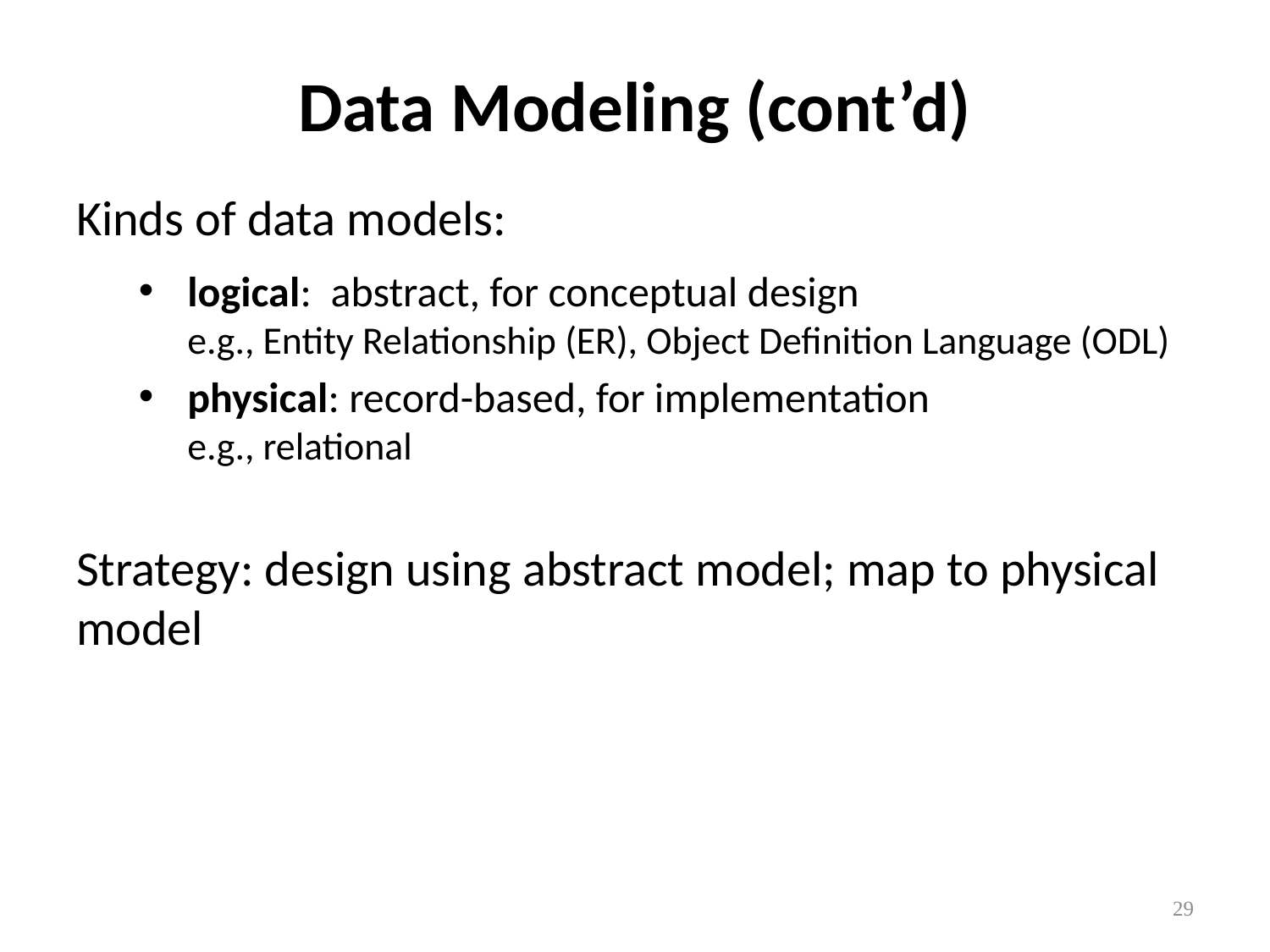

# Data Modeling (cont’d)
Kinds of data models:
logical:  abstract, for conceptual design
e.g., Entity Relationship (ER), Object Definition Language (ODL)
physical: record-based, for implementation
e.g., relational

Strategy: design using abstract model; map to physical model
29